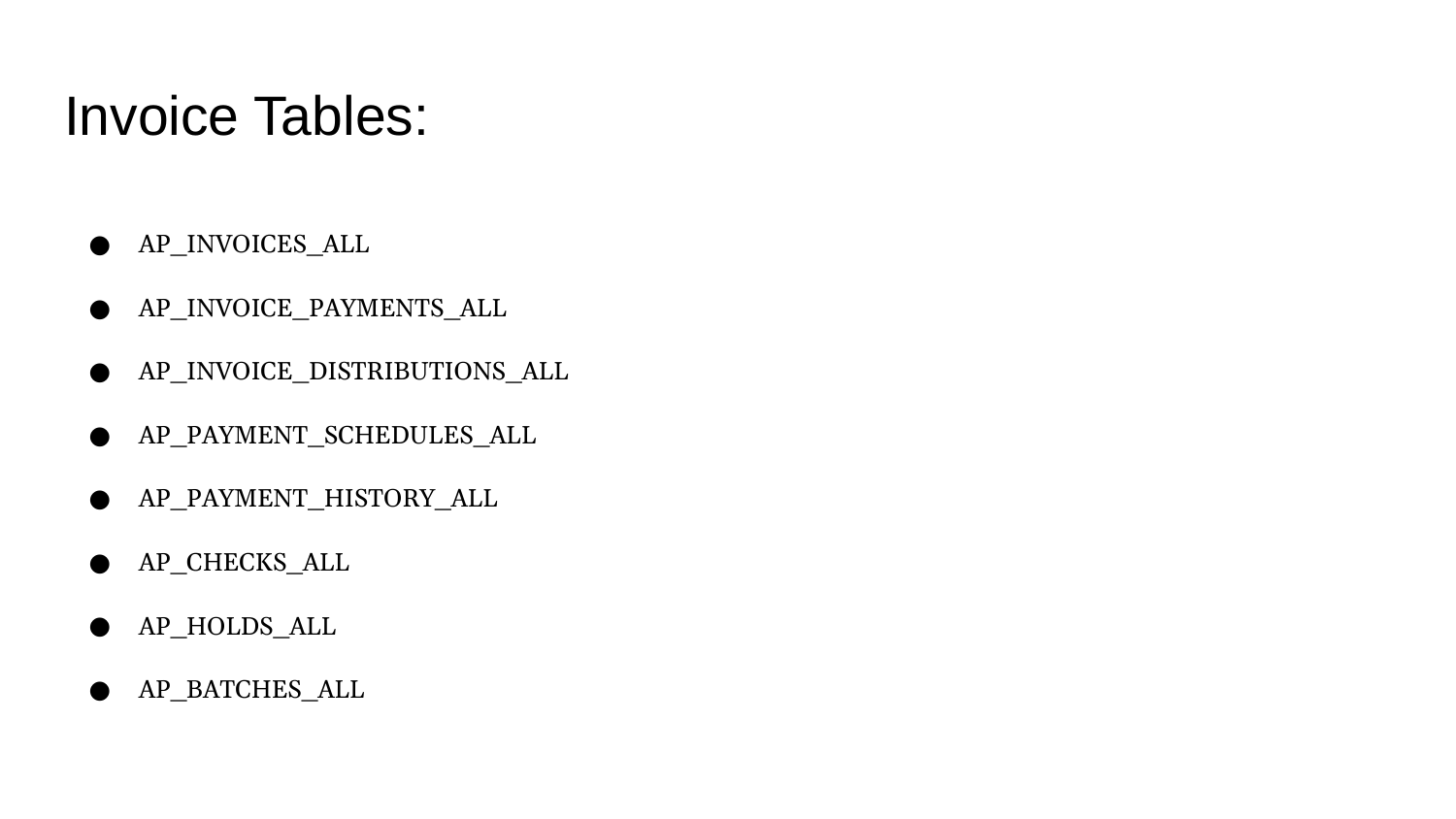

# Invoice Tables:
AP_INVOICES_ALL
AP_INVOICE_PAYMENTS_ALL
AP_INVOICE_DISTRIBUTIONS_ALL
AP_PAYMENT_SCHEDULES_ALL
AP_PAYMENT_HISTORY_ALL
AP_CHECKS_ALL
AP_HOLDS_ALL
AP_BATCHES_ALL